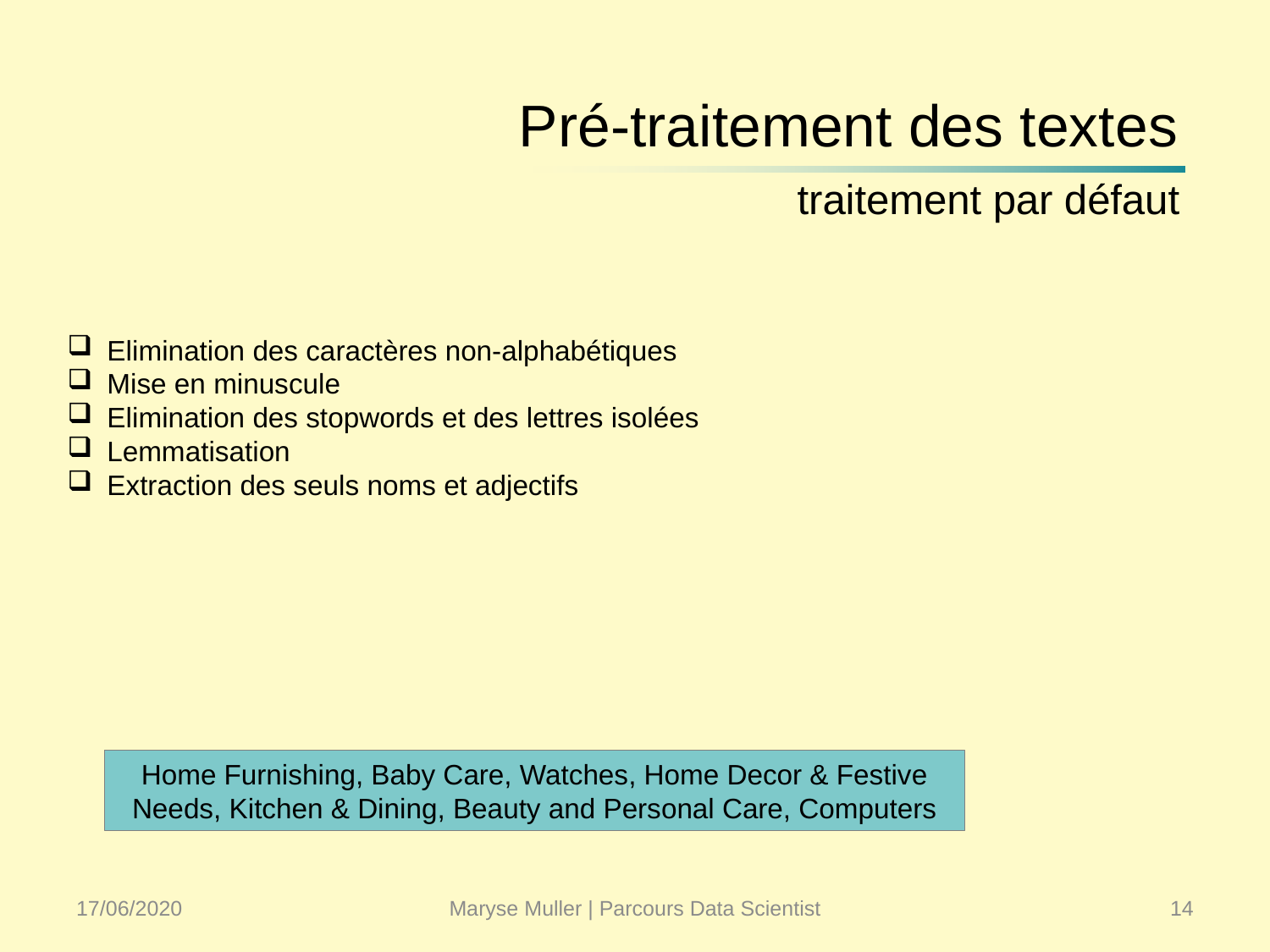

# Pré-traitement des textes traitement par défaut

Elimination des caractères non-alphabétiques
Mise en minuscule
Elimination des stopwords et des lettres isolées
Lemmatisation
Extraction des seuls noms et adjectifs
Home Furnishing, Baby Care, Watches, Home Decor & Festive Needs, Kitchen & Dining, Beauty and Personal Care, Computers
17/06/2020
Maryse Muller | Parcours Data Scientist
14